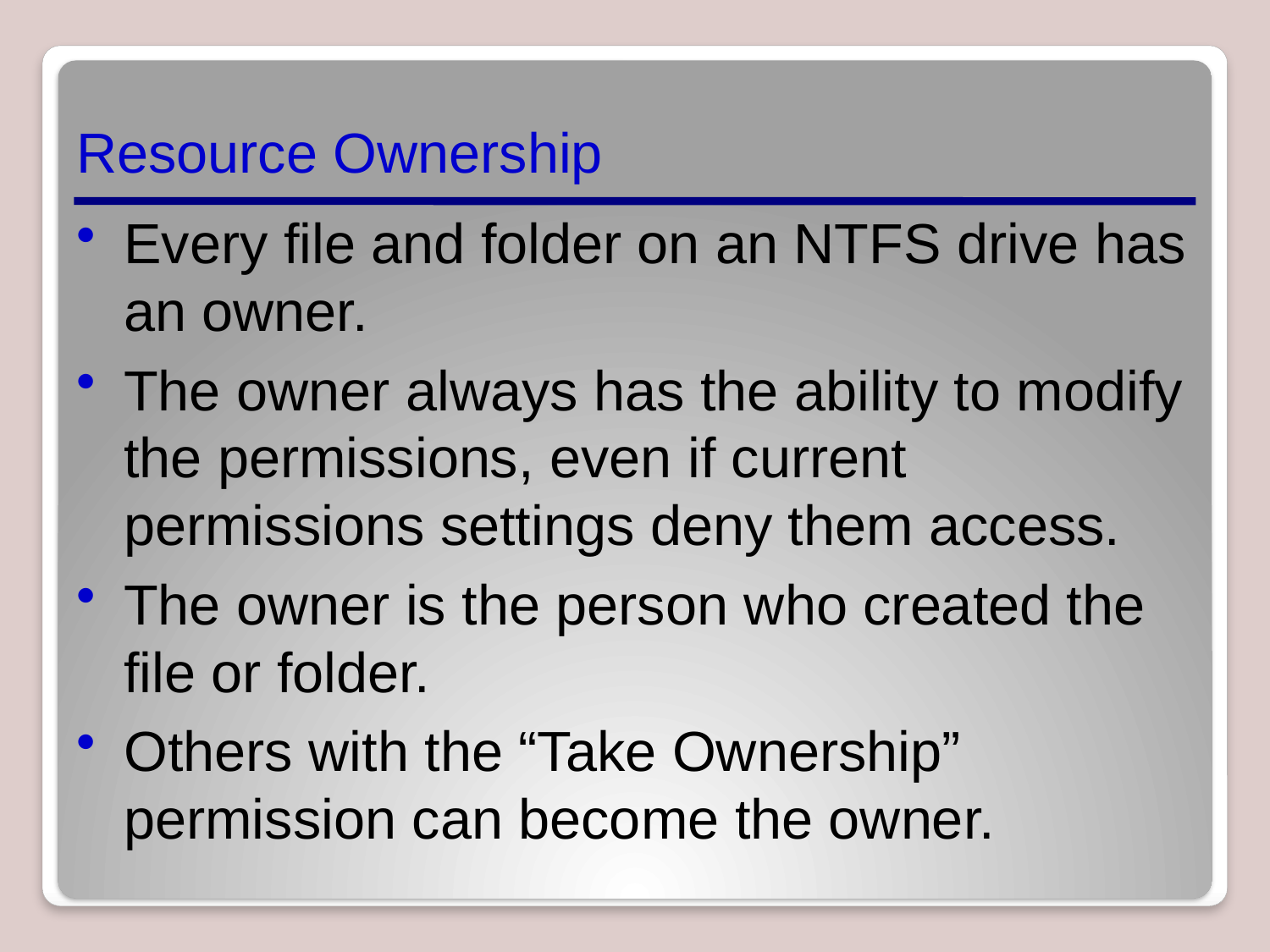

# Resource Ownership
Every file and folder on an NTFS drive has an owner.
The owner always has the ability to modify the permissions, even if current permissions settings deny them access.
The owner is the person who created the file or folder.
Others with the “Take Ownership” permission can become the owner.